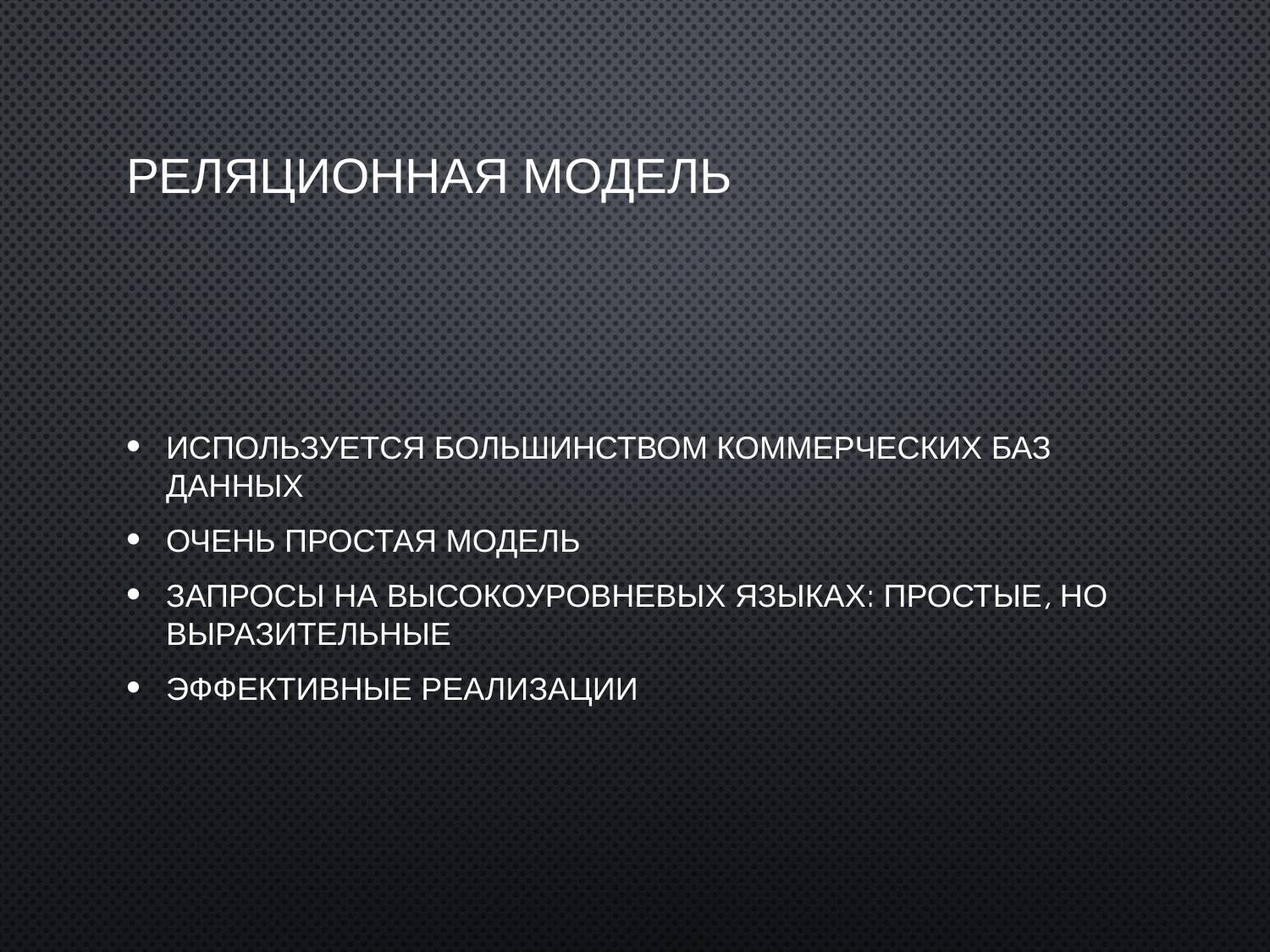

# Реляционная модель
Используется большинством коммерческих баз данных
Очень простая модель
Запросы на высокоуровневых языках: простые, но выразительные
Эффективные реализации